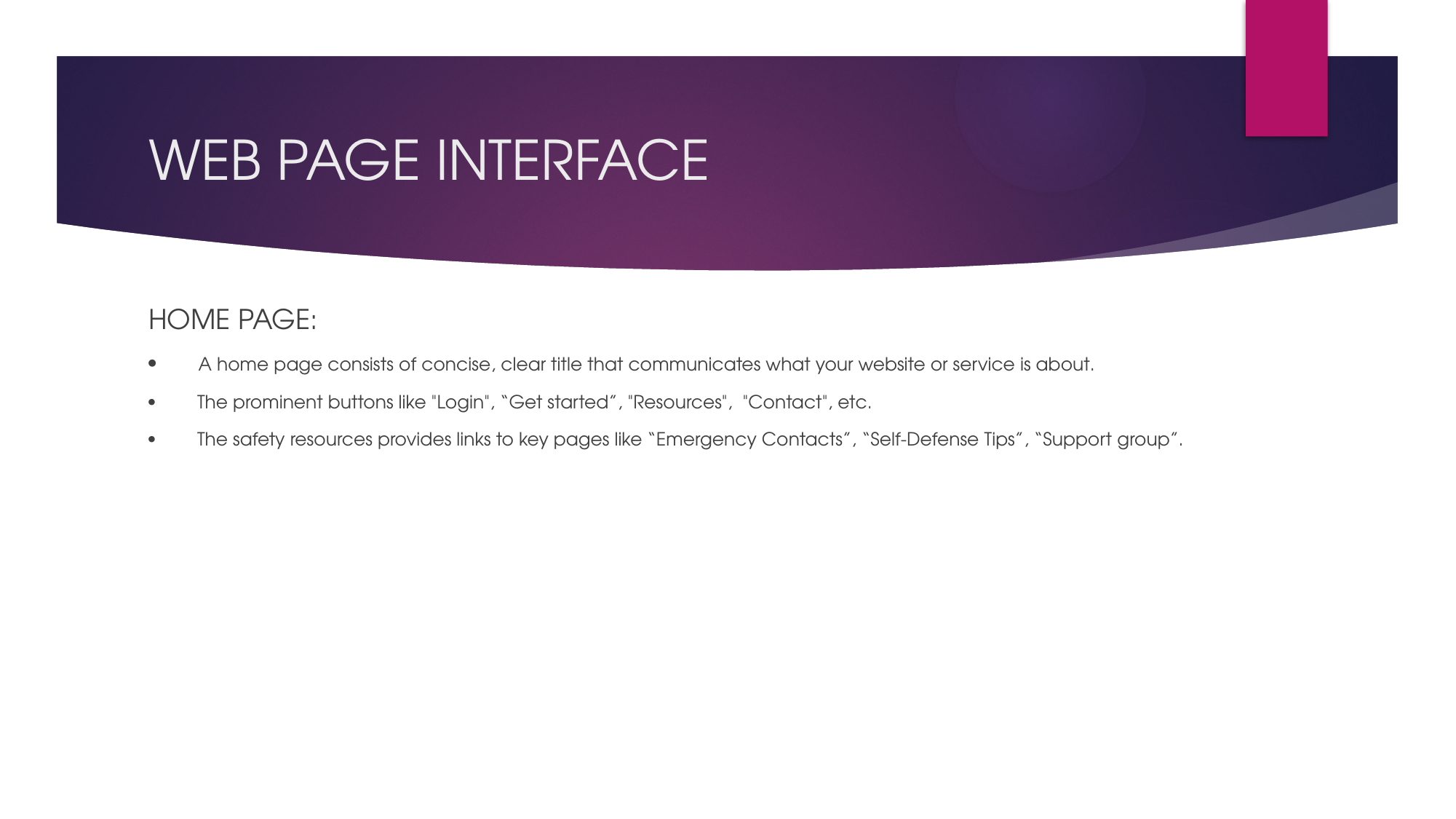

# WEB PAGE INTERFACE
HOME PAGE:
•         A home page consists of concise, clear title that communicates what your website or service is about.
•         The prominent buttons like "Login", “Get started”, "Resources",  "Contact", etc.
•         The safety resources provides links to key pages like “Emergency Contacts”, “Self-Defense Tips”, “Support group”.